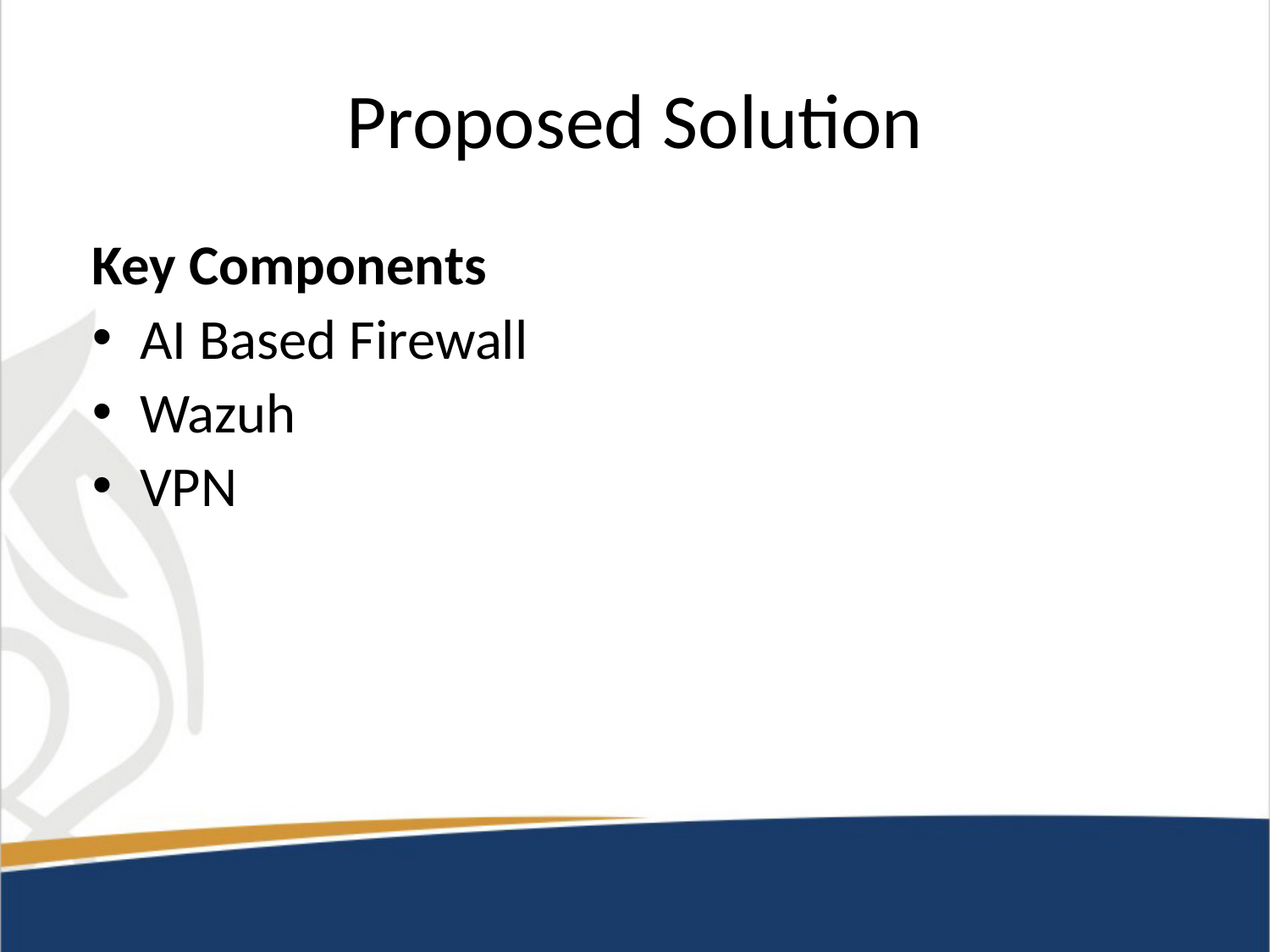

# Proposed Solution
Key Components
AI Based Firewall
Wazuh
VPN